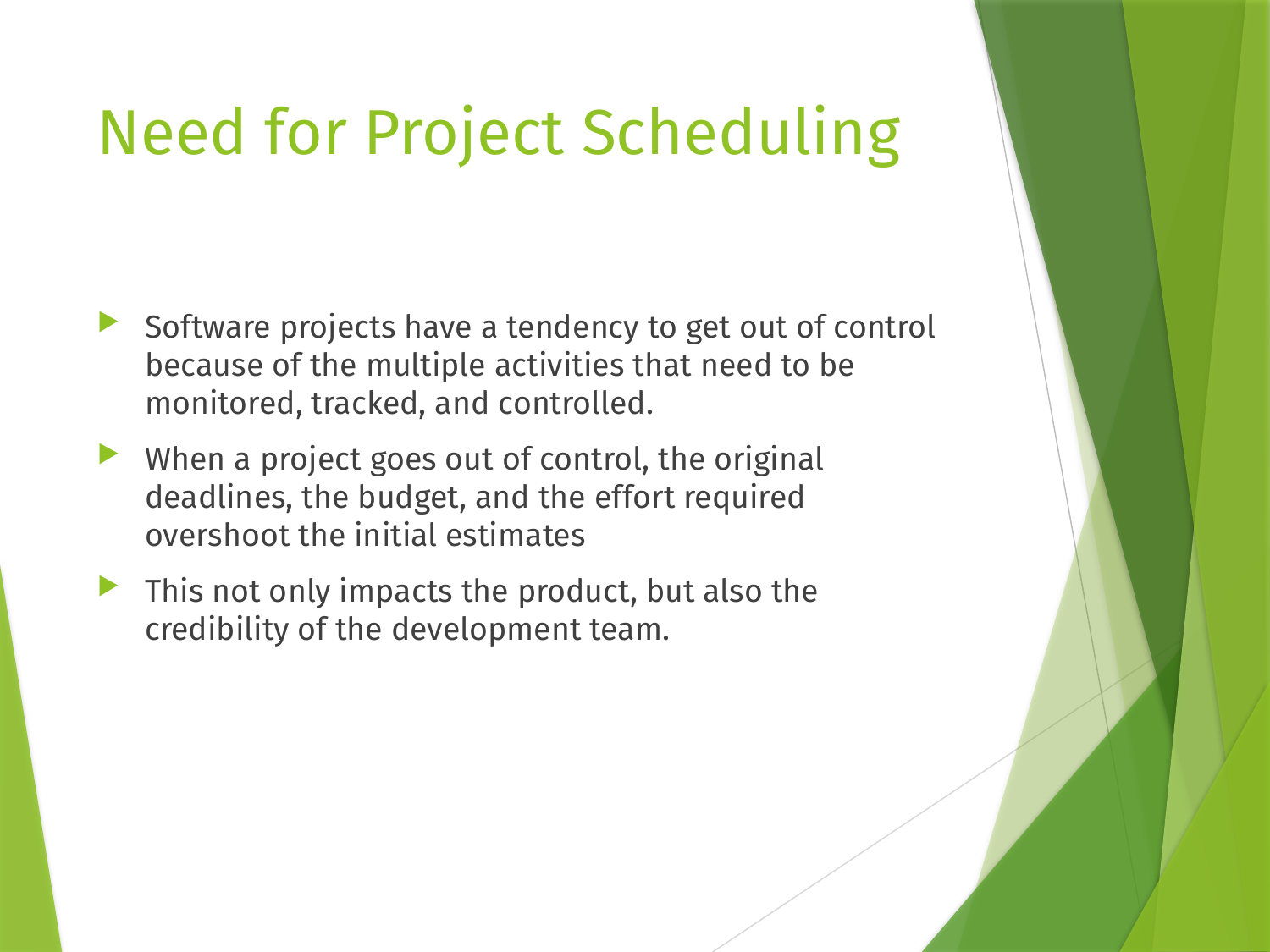

# Need for Project Scheduling
Software projects have a tendency to get out of control because of the multiple activities that need to be monitored, tracked, and controlled.
When a project goes out of control, the original deadlines, the budget, and the effort required overshoot the initial estimates
This not only impacts the product, but also the credibility of the development team.